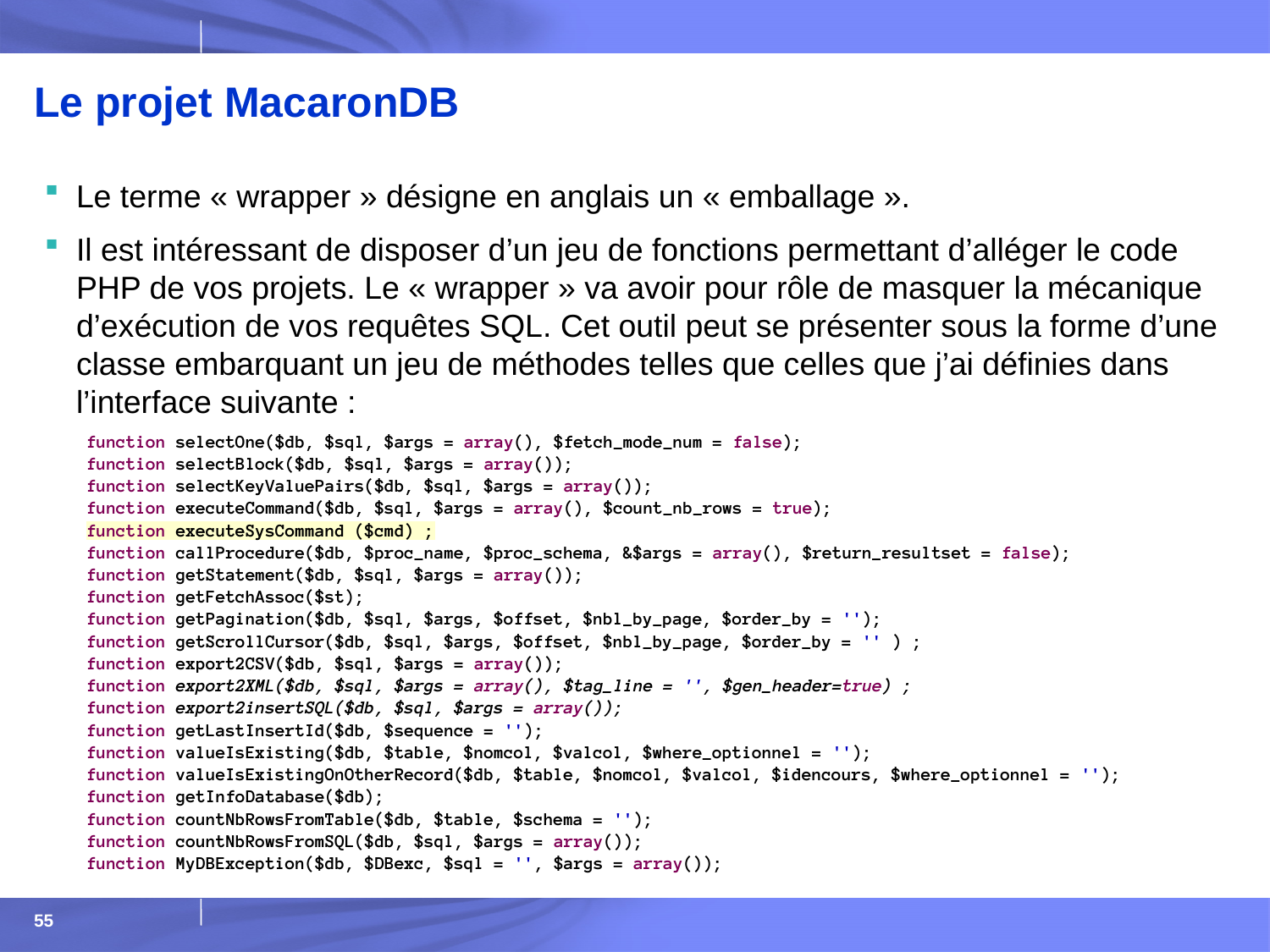

# Le projet MacaronDB
Le terme « wrapper » désigne en anglais un « emballage ».
Il est intéressant de disposer d’un jeu de fonctions permettant d’alléger le code PHP de vos projets. Le « wrapper » va avoir pour rôle de masquer la mécanique d’exécution de vos requêtes SQL. Cet outil peut se présenter sous la forme d’une classe embarquant un jeu de méthodes telles que celles que j’ai définies dans l’interface suivante :

function selectOne($db, $sql, $args = array(), $fetch_mode_num = false);
function selectBlock($db, $sql, $args = array());
function selectKeyValuePairs($db, $sql, $args = array());
function executeCommand($db, $sql, $args = array(), $count_nb_rows = true);
function executeSysCommand ($cmd) ;
function callProcedure($db, $proc_name, $proc_schema, &$args = array(), $return_resultset = false);
function getStatement($db, $sql, $args = array());
function getFetchAssoc($st);
function getPagination($db, $sql, $args, $offset, $nbl_by_page, $order_by = '');
function getScrollCursor($db, $sql, $args, $offset, $nbl_by_page, $order_by = '' ) ;
function export2CSV($db, $sql, $args = array());
function export2XML($db, $sql, $args = array(), $tag_line = '', $gen_header=true) ;
function export2insertSQL($db, $sql, $args = array());
function getLastInsertId($db, $sequence = '');
function valueIsExisting($db, $table, $nomcol, $valcol, $where_optionnel = '');
function valueIsExistingOnOtherRecord($db, $table, $nomcol, $valcol, $idencours, $where_optionnel = '');
function getInfoDatabase($db);
function countNbRowsFromTable($db, $table, $schema = '');
function countNbRowsFromSQL($db, $sql, $args = array());
function MyDBException($db, $DBexc, $sql = '', $args = array());

55